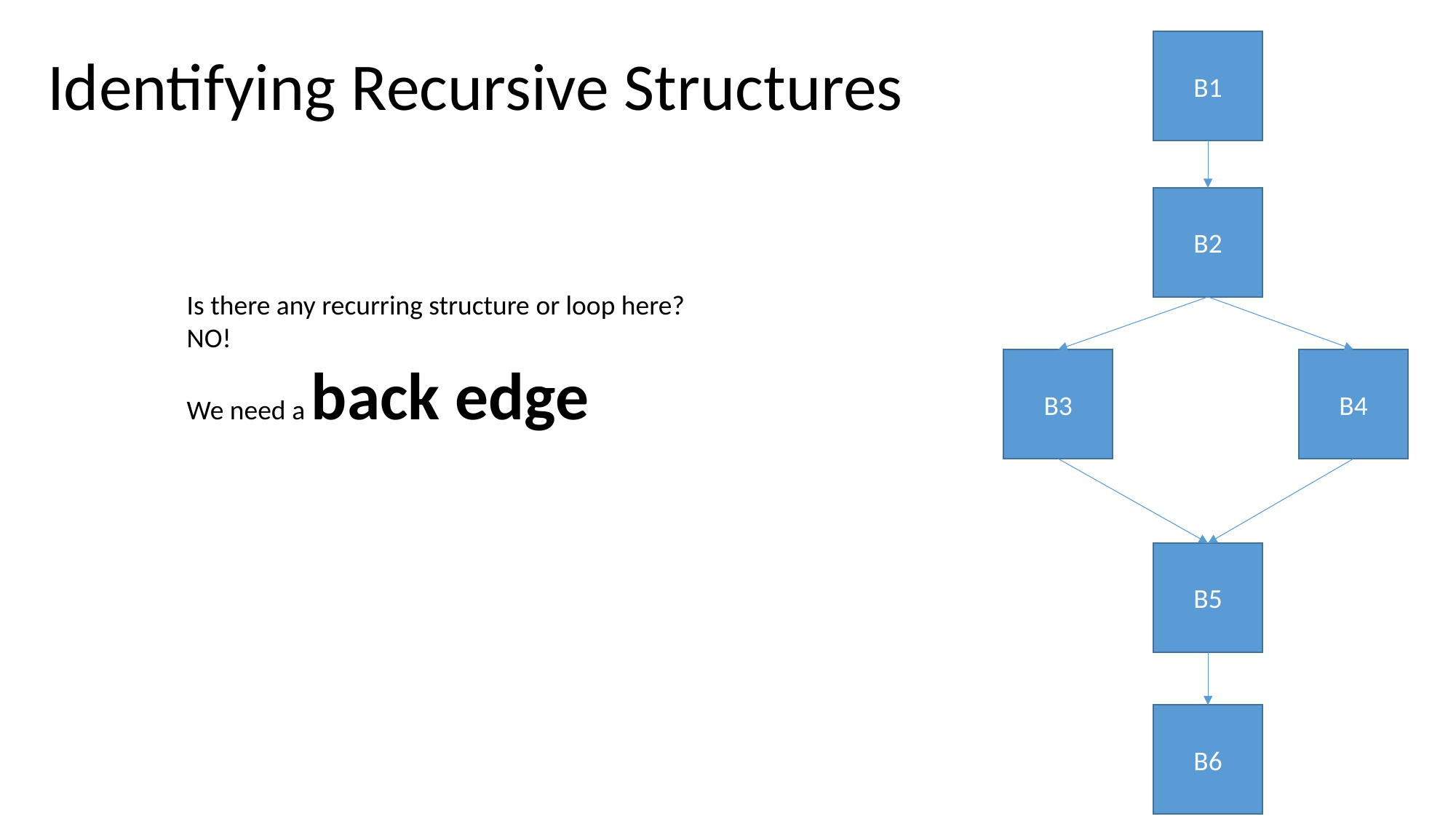

# Identifying Recursive Structures
B1
B2
Is there any recurring structure or loop here?
NO!
We need a back edge
B3
B4
B5
B6